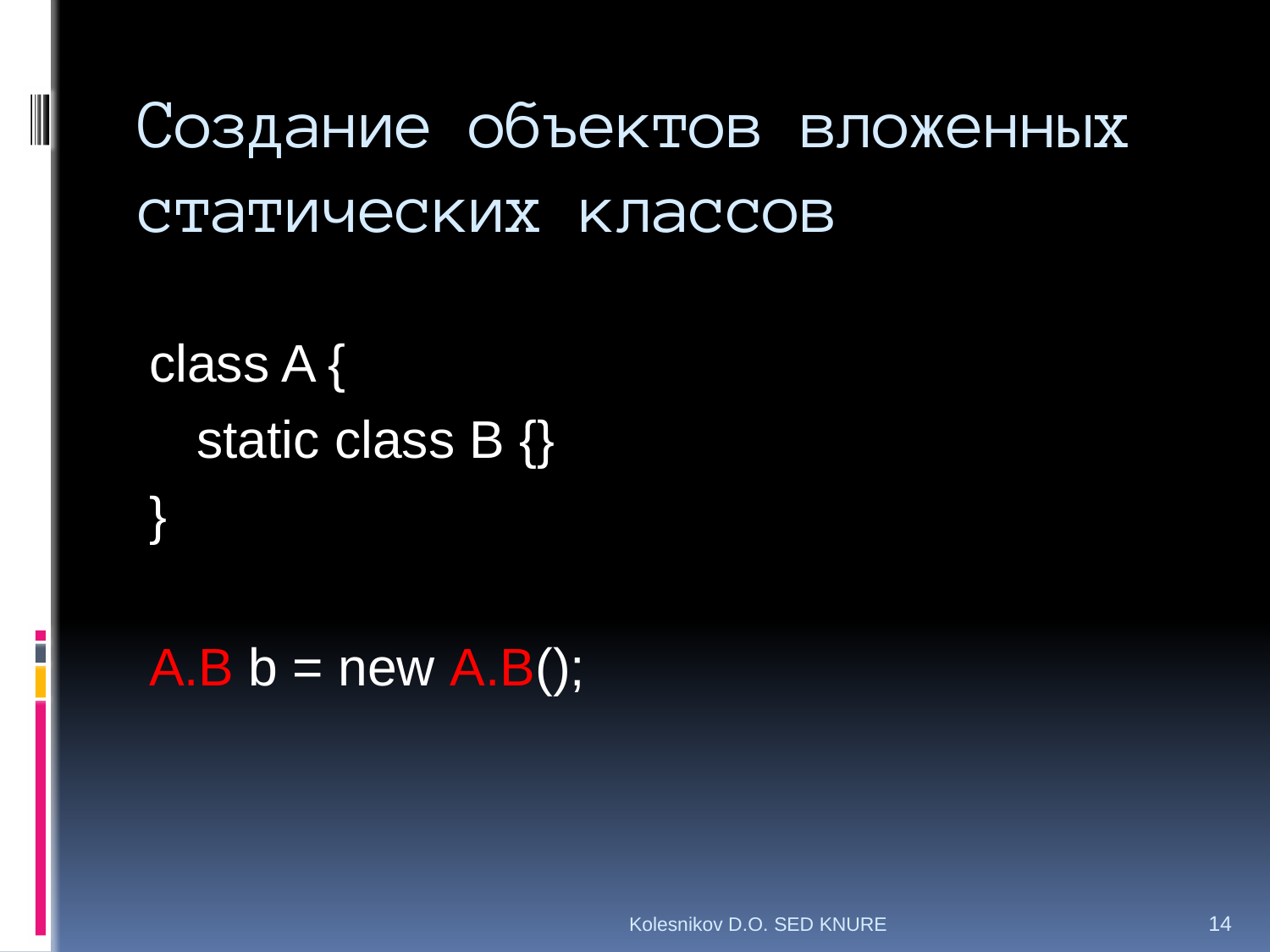

# Создание объектов вложенных статических классов

class A {
	static class B {}
}

A.B b = new A.B();

Kolesnikov D.O. SED KNURE
14